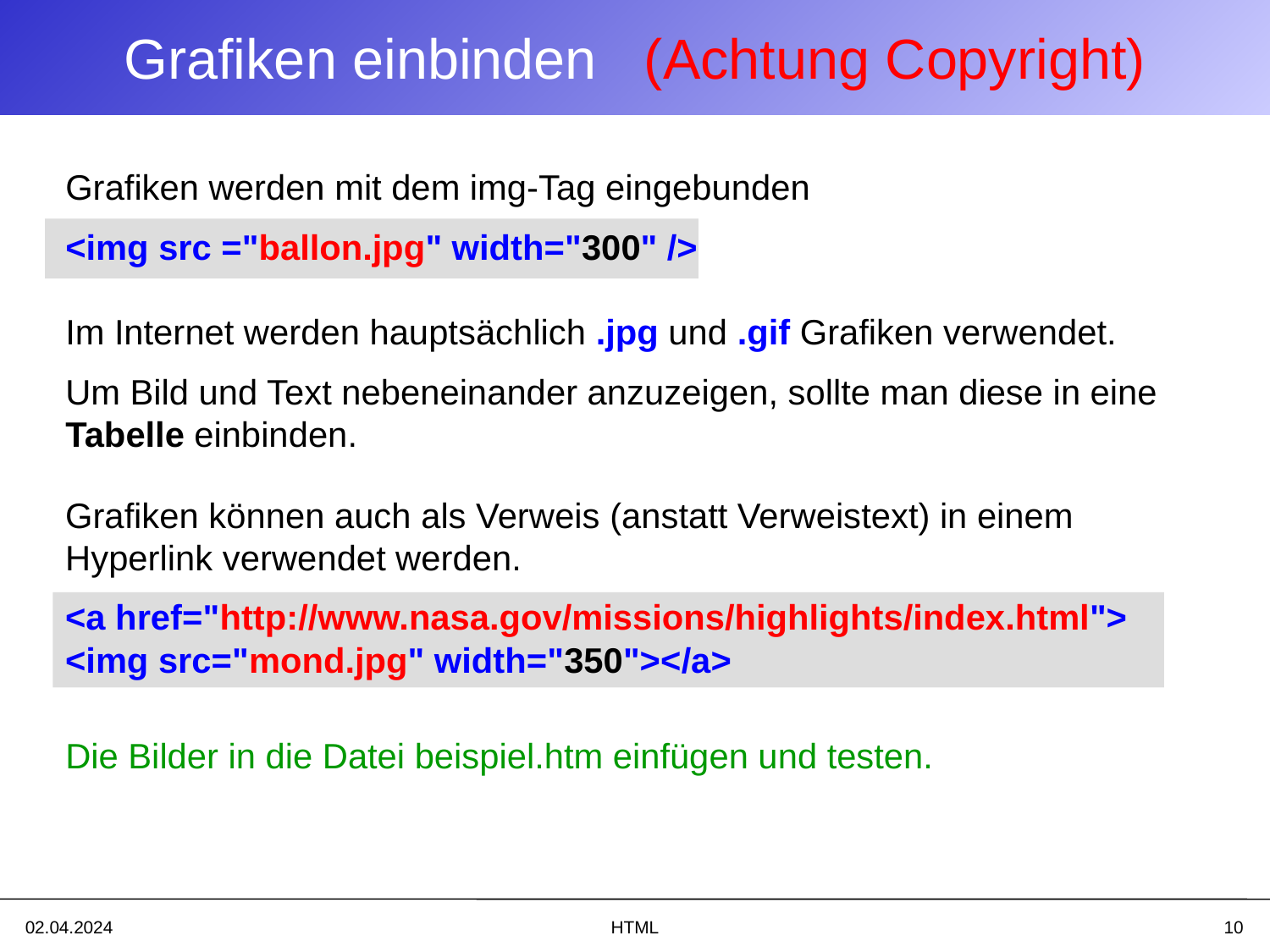

# Grafiken einbinden   (Achtung Copyright)
Grafiken werden mit dem img-Tag eingebunden
<img src ="ballon.jpg" width="300" />
Im Internet werden hauptsächlich .jpg und .gif Grafiken verwendet.
Um Bild und Text nebeneinander anzuzeigen, sollte man diese in eine Tabelle einbinden.

Grafiken können auch als Verweis (anstatt Verweistext) in einem Hyperlink verwendet werden.
<a href="http://www.nasa.gov/missions/highlights/index.html">
<img src="mond.jpg" width="350"></a>

Die Bilder in die Datei beispiel.htm einfügen und testen.
02.04.2024
HTML
10